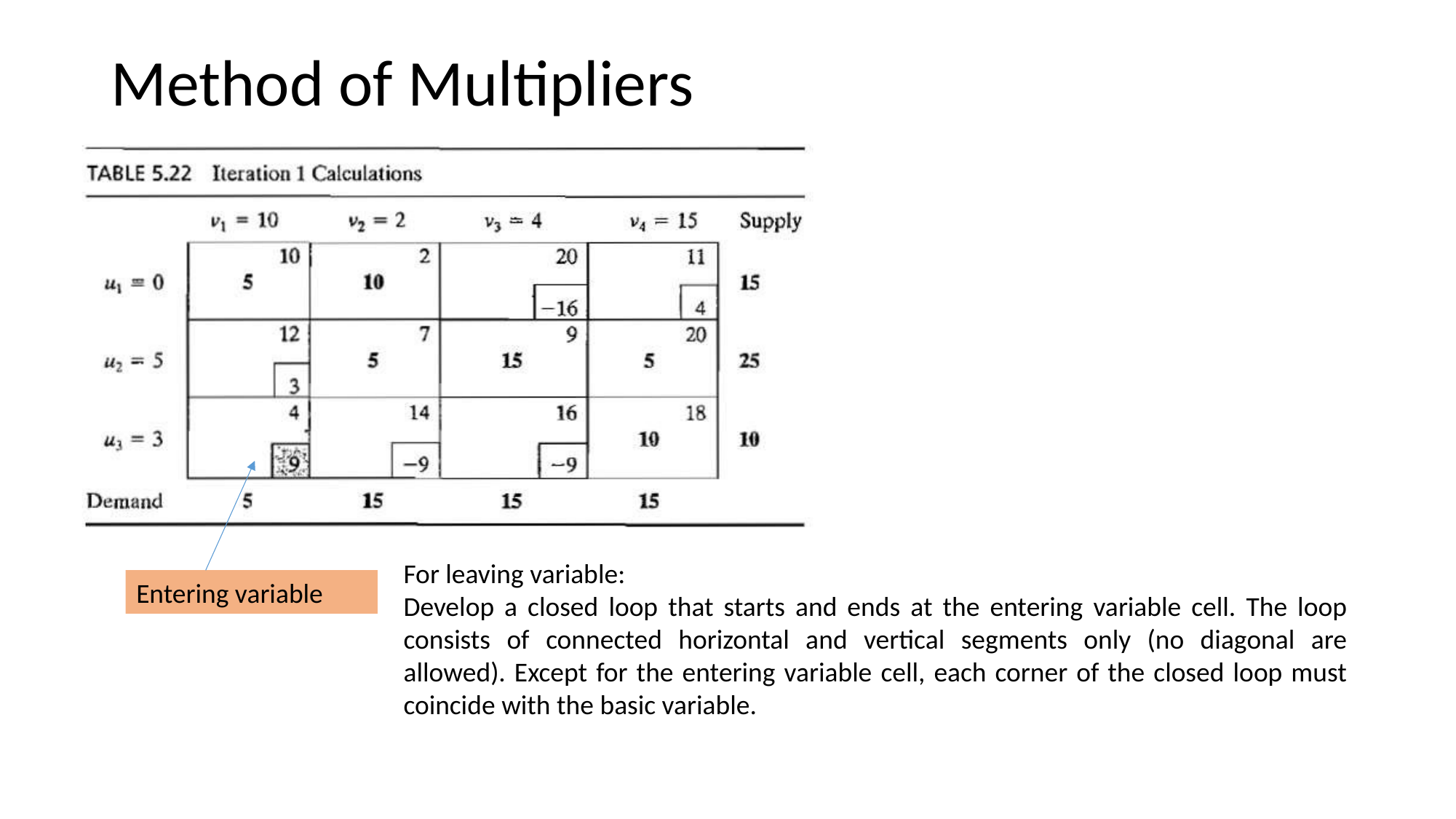

# Method of Multipliers

For leaving variable:
Develop a closed loop that starts and ends at the entering variable cell. The loop consists of connected horizontal and vertical segments only (no diagonal are allowed). Except for the entering variable cell, each corner of the closed loop must coincide with the basic variable.
Entering variable